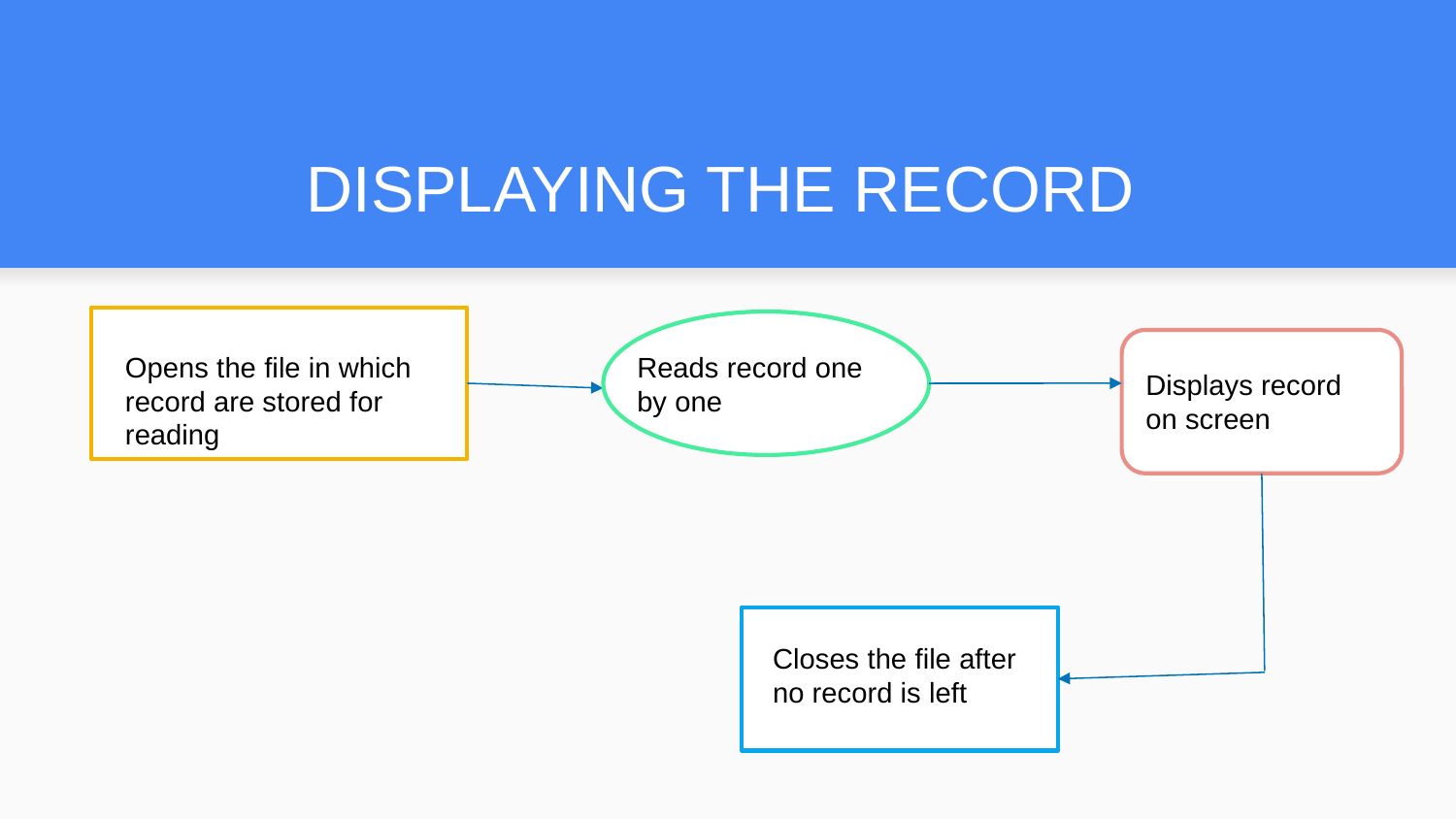

# DISPLAYING THE RECORD

Opens the file in which record are stored for reading
Reads record one by one
Displays record on screen

Closes the file after no record is left